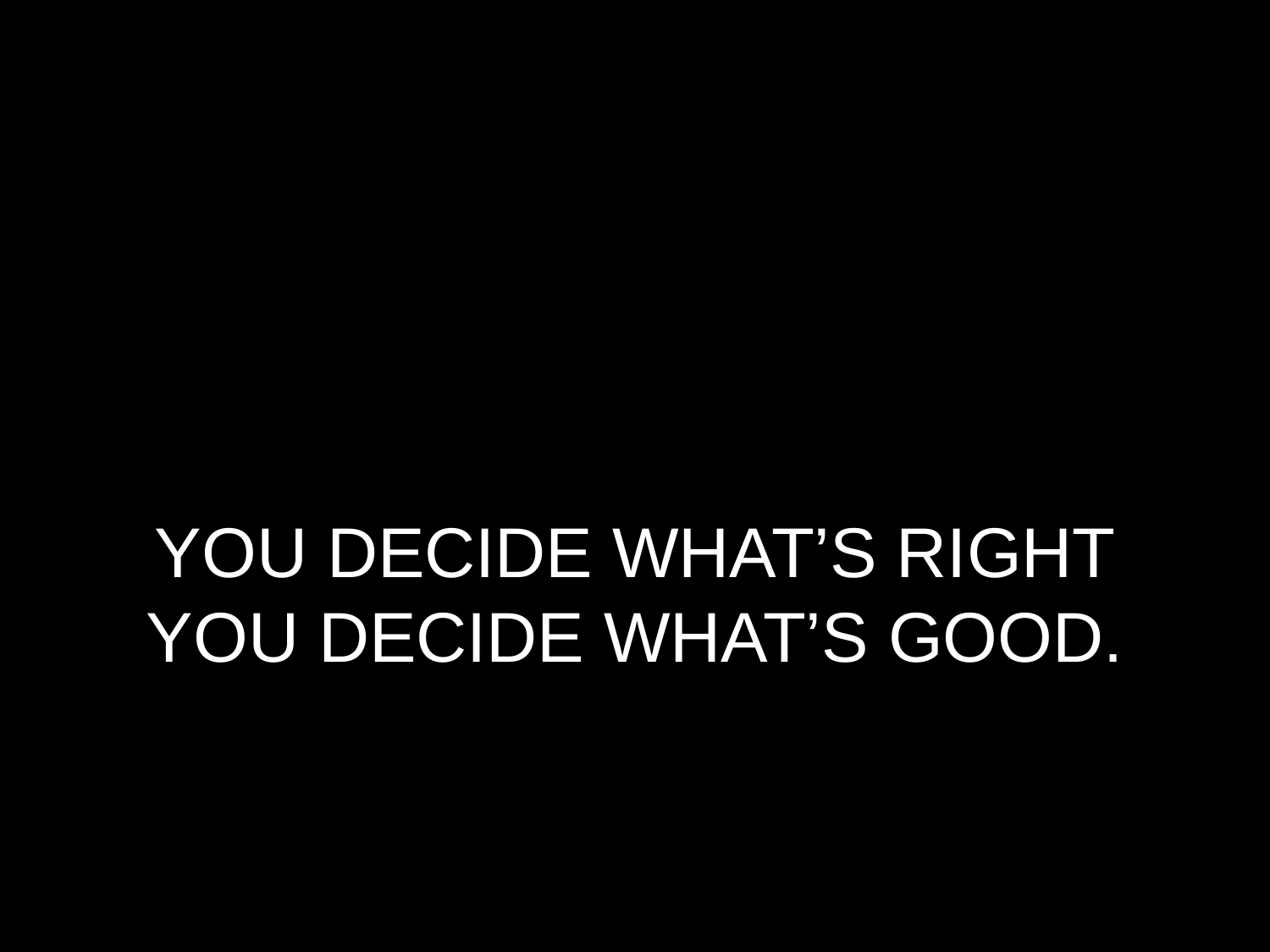

# YOU DECIDE WHAT’S RIGHT YOU DECIDE WHAT’S GOOD.